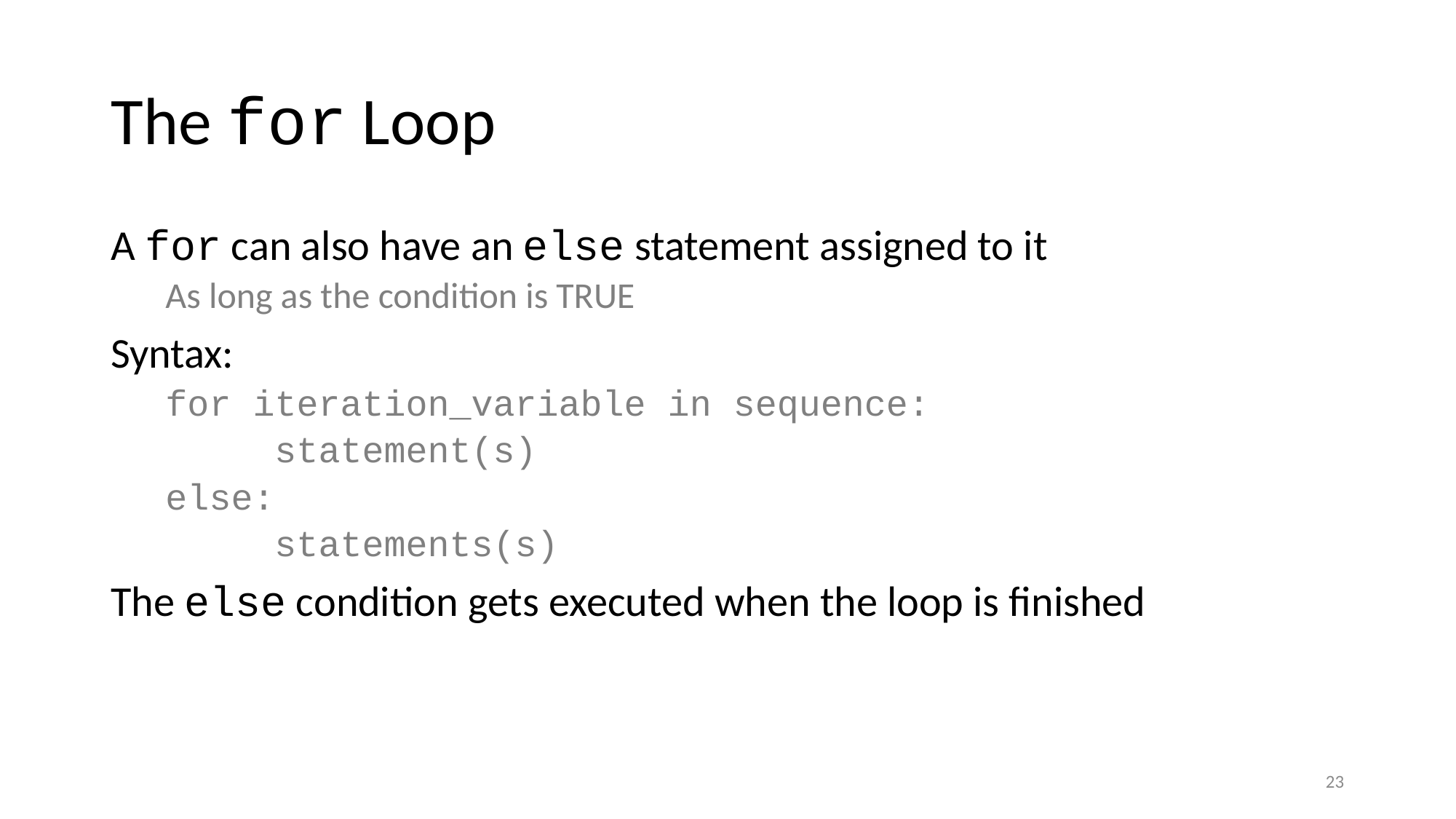

# The for Loop
A for can also have an else statement assigned to it
As long as the condition is TRUE
Syntax:
for iteration_variable in sequence:
	statement(s)
else:
	statements(s)
The else condition gets executed when the loop is finished
23